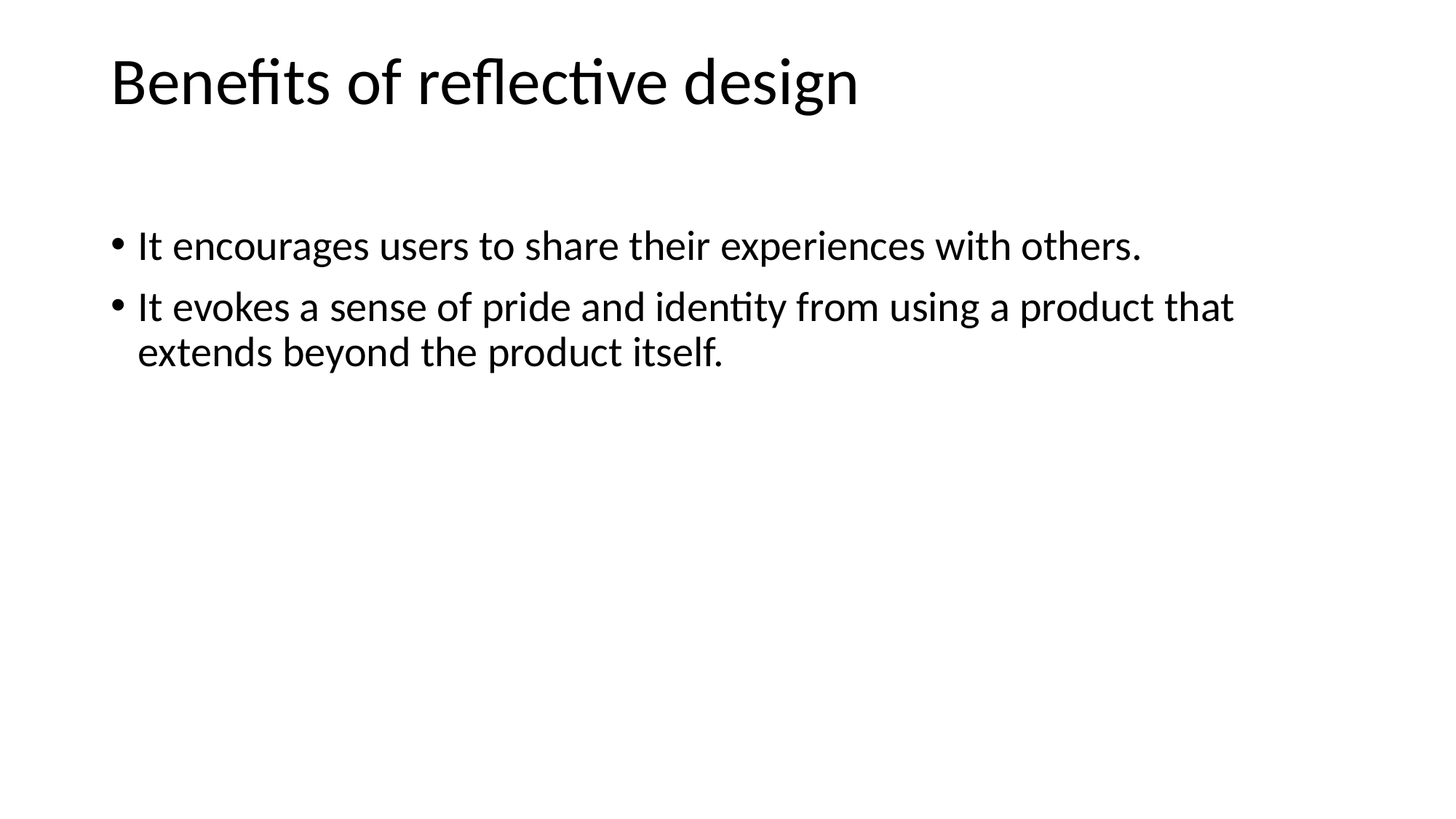

# Benefits of reflective design
It encourages users to share their experiences with others.
It evokes a sense of pride and identity from using a product that extends beyond the product itself.